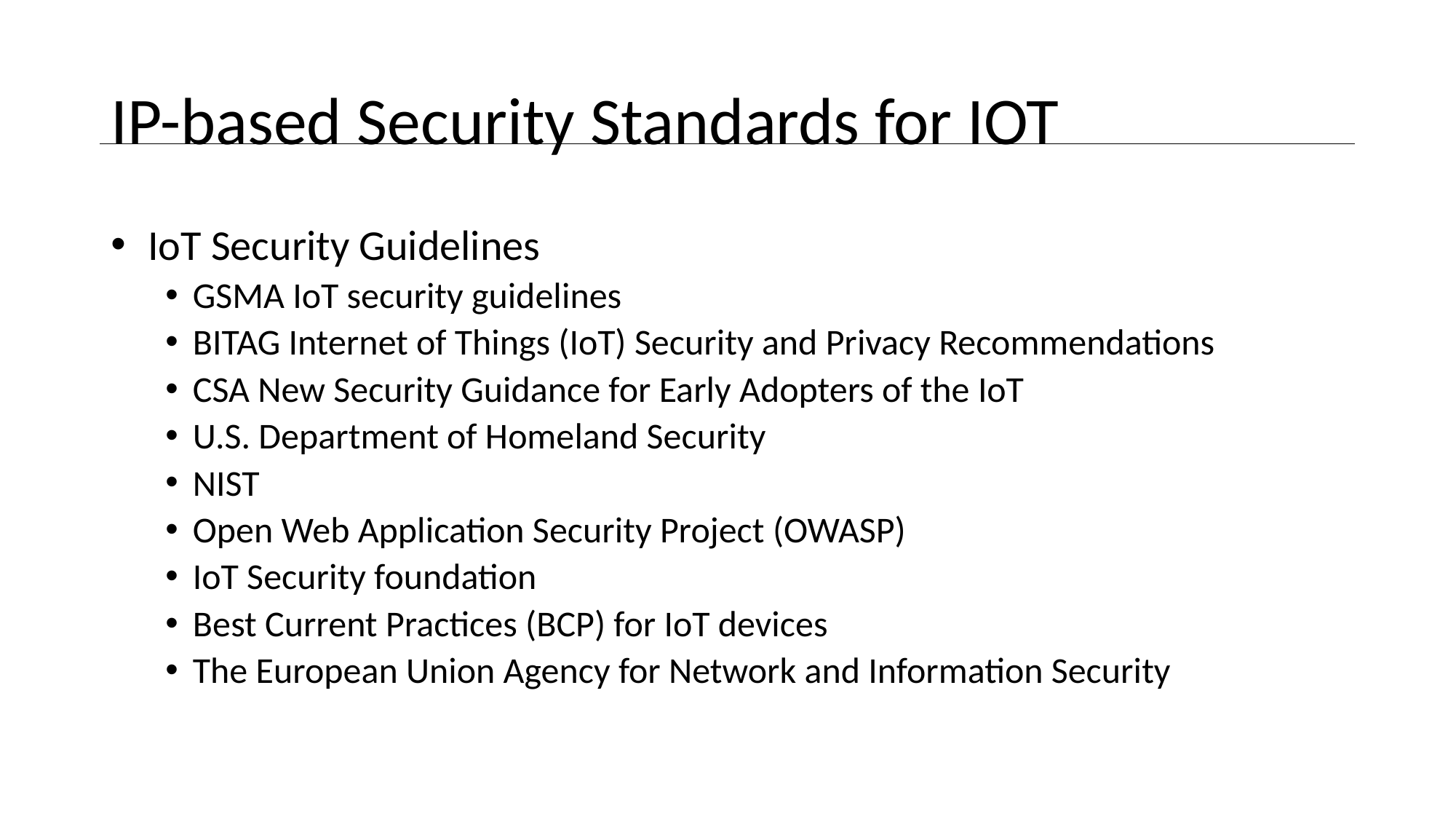

# IP-based Security Standards for IOT
 IoT Security Guidelines
GSMA IoT security guidelines
BITAG Internet of Things (IoT) Security and Privacy Recommendations
CSA New Security Guidance for Early Adopters of the IoT
U.S. Department of Homeland Security
NIST
Open Web Application Security Project (OWASP)
IoT Security foundation
Best Current Practices (BCP) for IoT devices
The European Union Agency for Network and Information Security